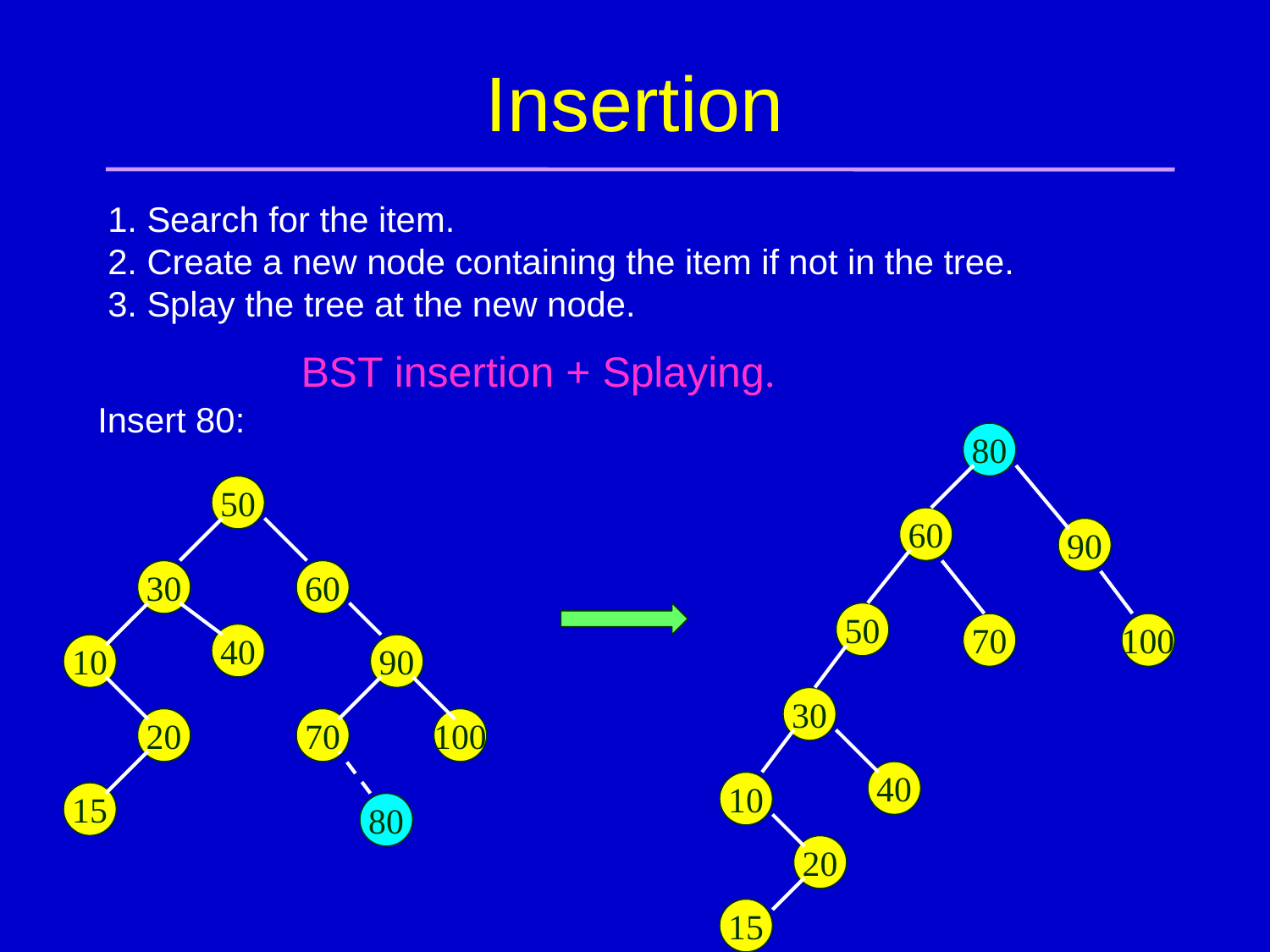

# Insertion

1. Search for the item.
2. Create a new node containing the item if not in the tree.
3. Splay the tree at the new node.
BST insertion + Splaying.
Insert 80:
80

60
90

50
70
100

30

40
10

20

15
50

30
60

40
10
90

20
70
100

15

80